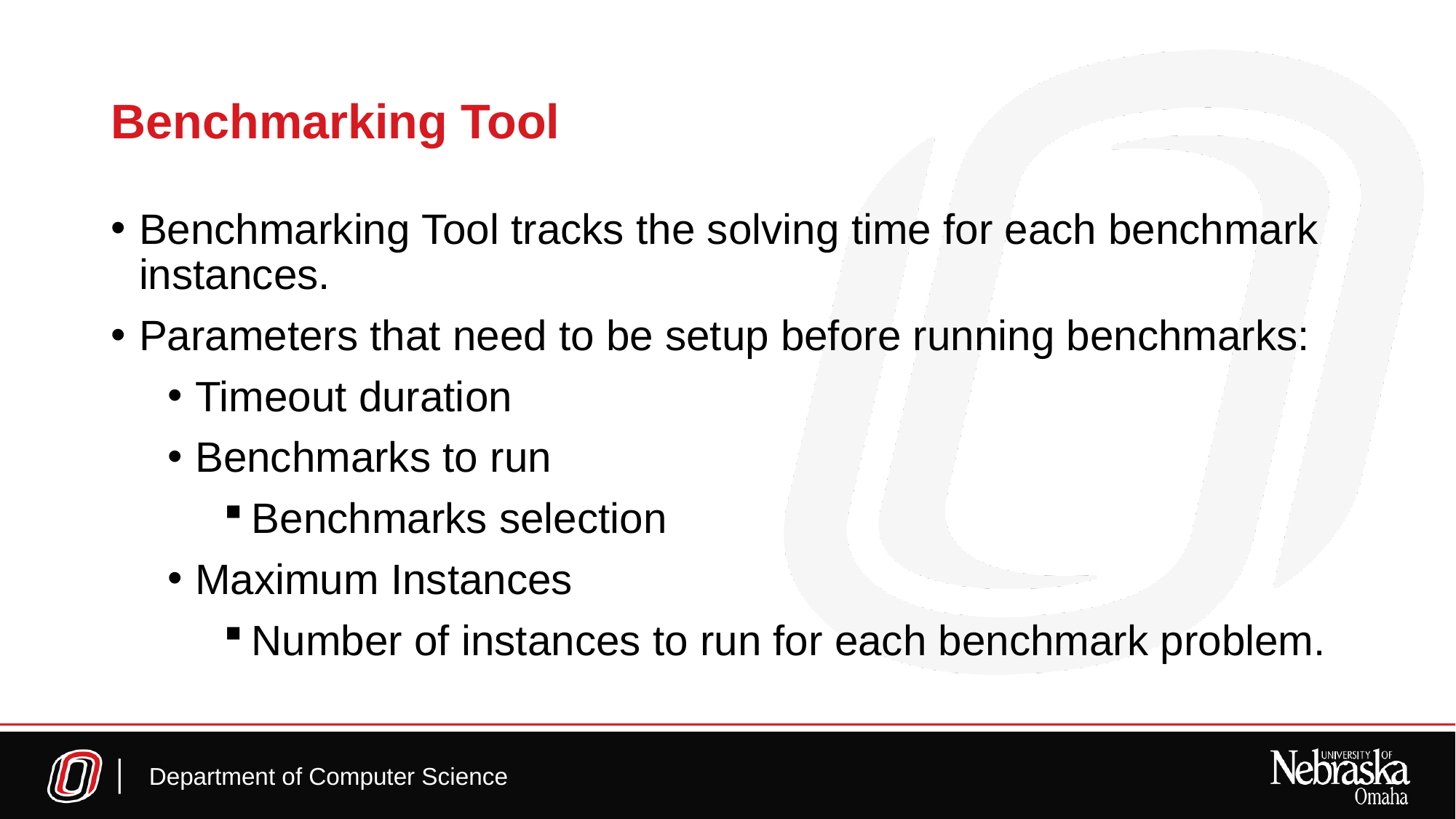

Benchmarking Tool
Benchmarking Tool tracks the solving time for each benchmark instances.
Parameters that need to be setup before running benchmarks:
Timeout duration
Benchmarks to run
Benchmarks selection
Maximum Instances
Number of instances to run for each benchmark problem.

Department of Computer Science